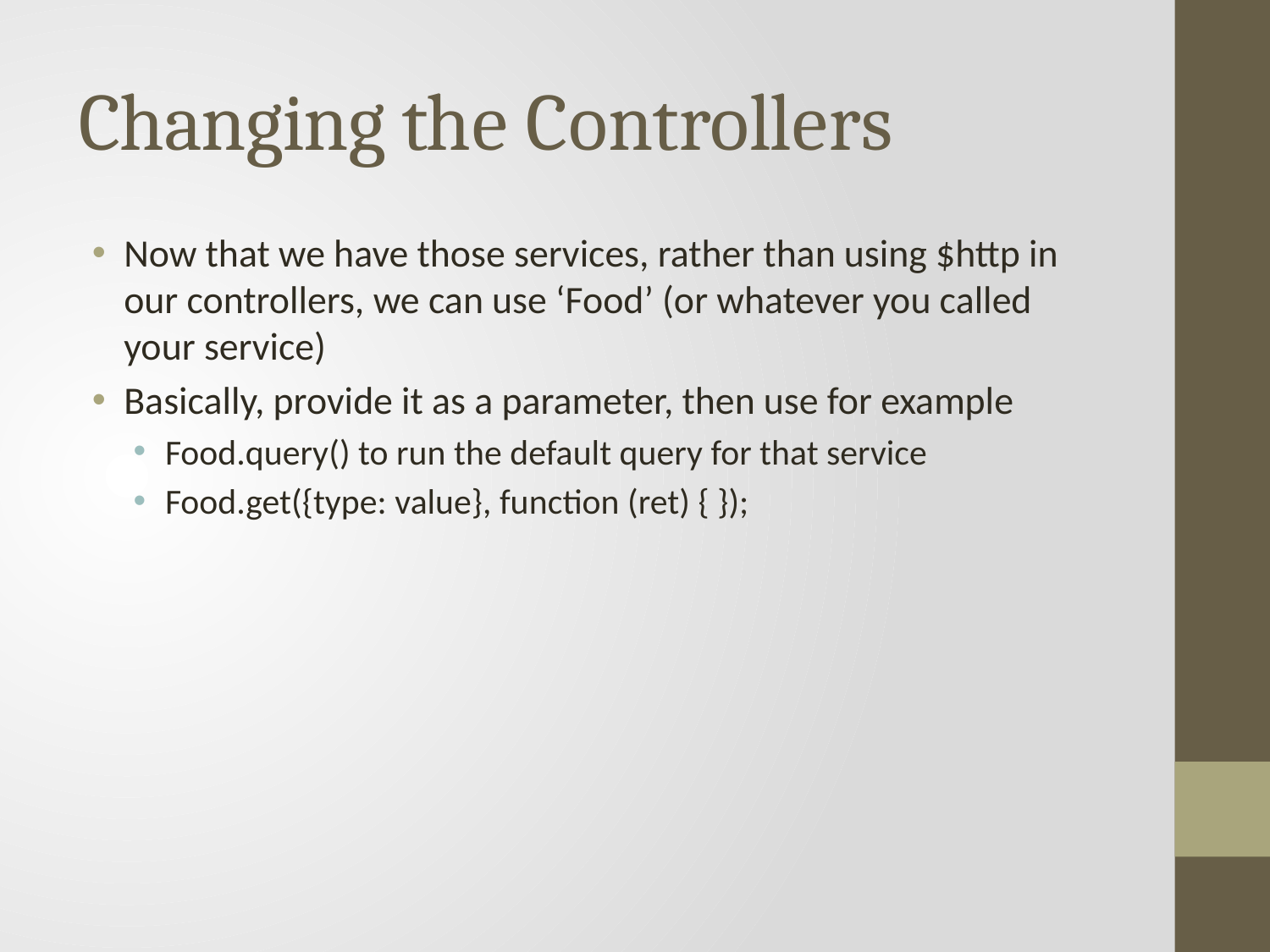

# Changing the Controllers
Now that we have those services, rather than using $http in our controllers, we can use ‘Food’ (or whatever you called your service)
Basically, provide it as a parameter, then use for example
Food.query() to run the default query for that service
Food.get({type: value}, function (ret) { });